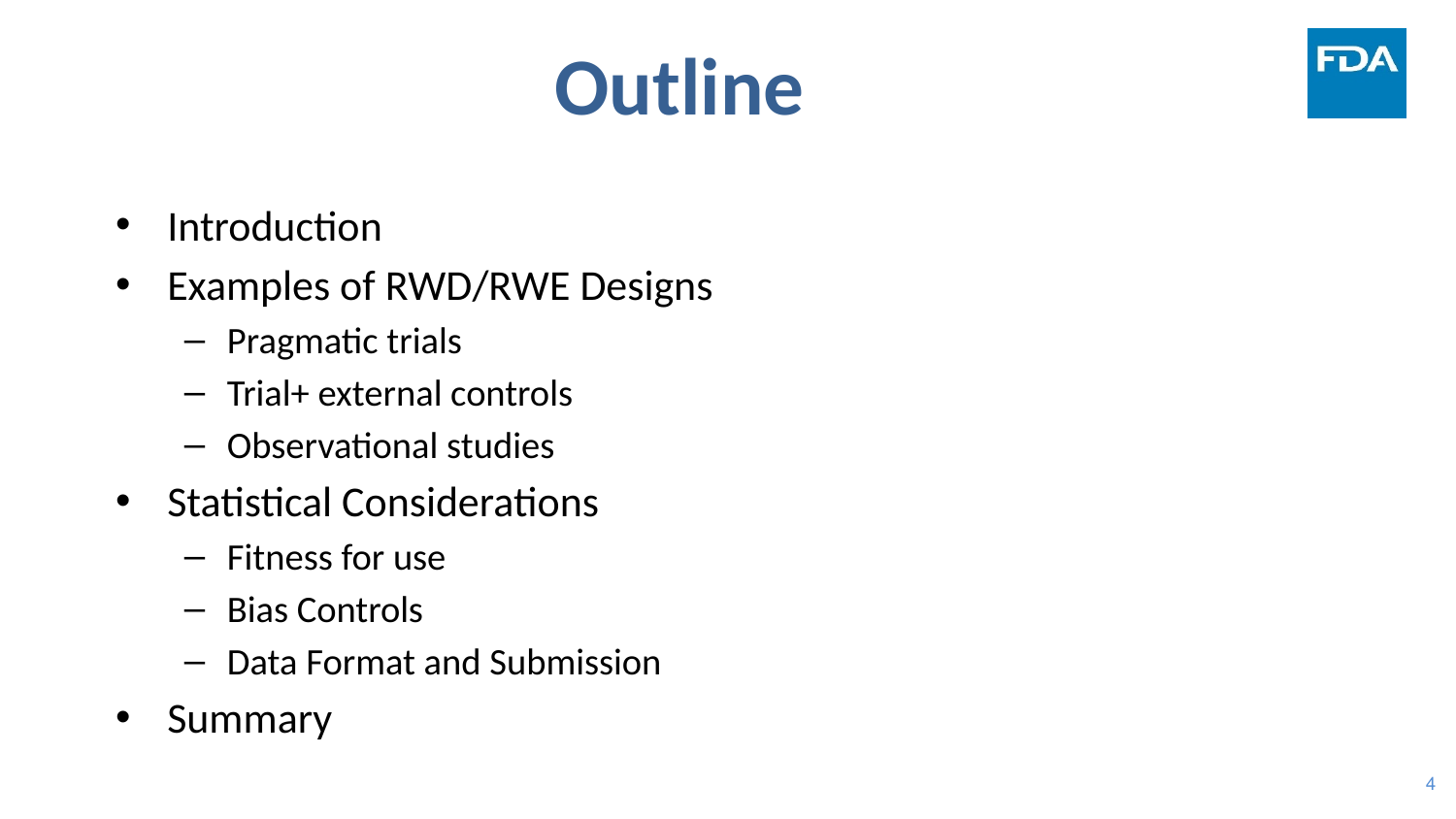

# Outline
Introduction
Examples of RWD/RWE Designs
Pragmatic trials
Trial+ external controls
Observational studies
Statistical Considerations
Fitness for use
Bias Controls
Data Format and Submission
Summary